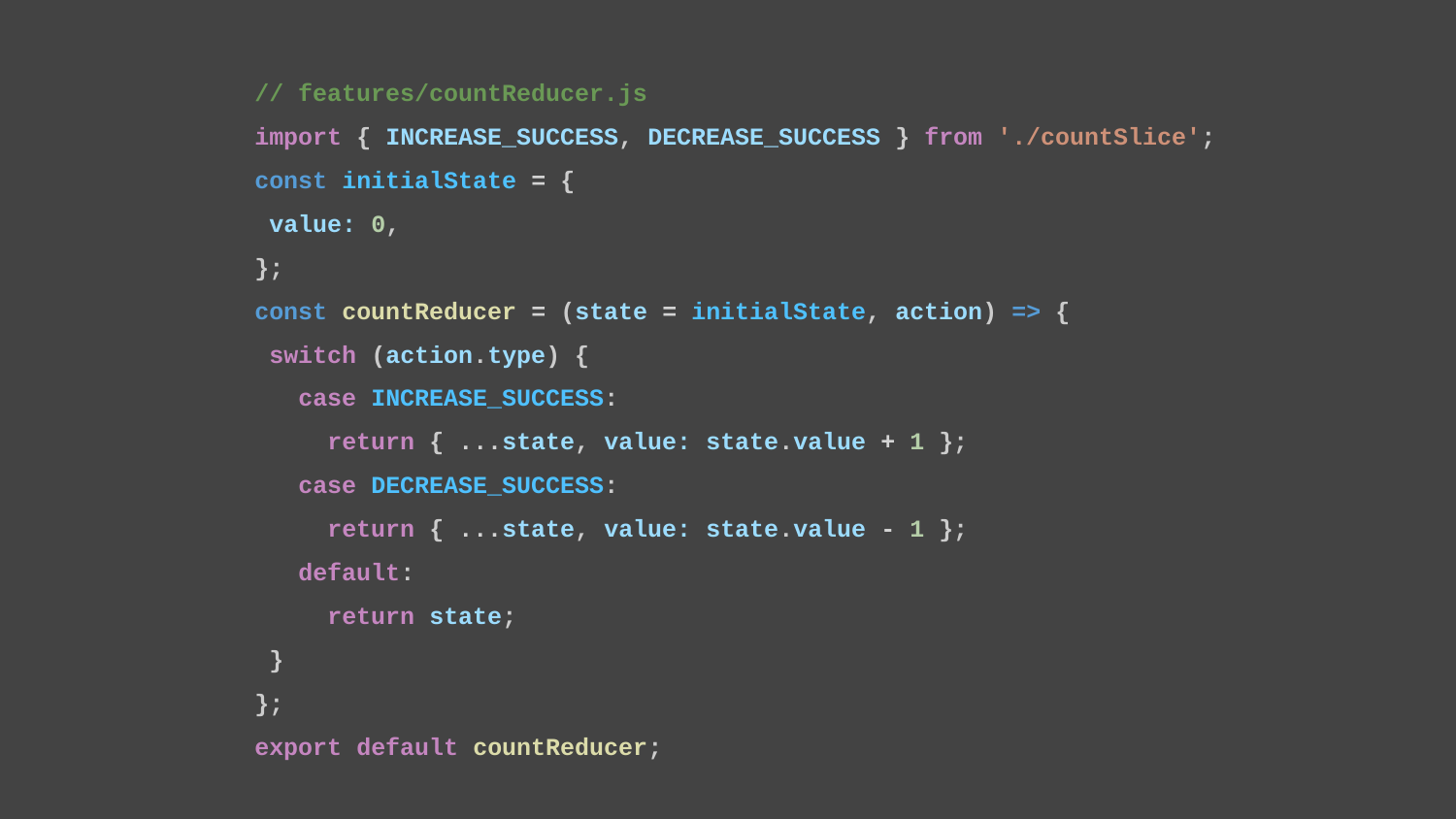

// features/countReducer.js
import { INCREASE_SUCCESS, DECREASE_SUCCESS } from './countSlice';
const initialState = {
 value: 0,
};
const countReducer = (state = initialState, action) => {
 switch (action.type) {
   case INCREASE_SUCCESS:
     return { ...state, value: state.value + 1 };
   case DECREASE_SUCCESS:
     return { ...state, value: state.value - 1 };
   default:
     return state;
 }
};
export default countReducer;